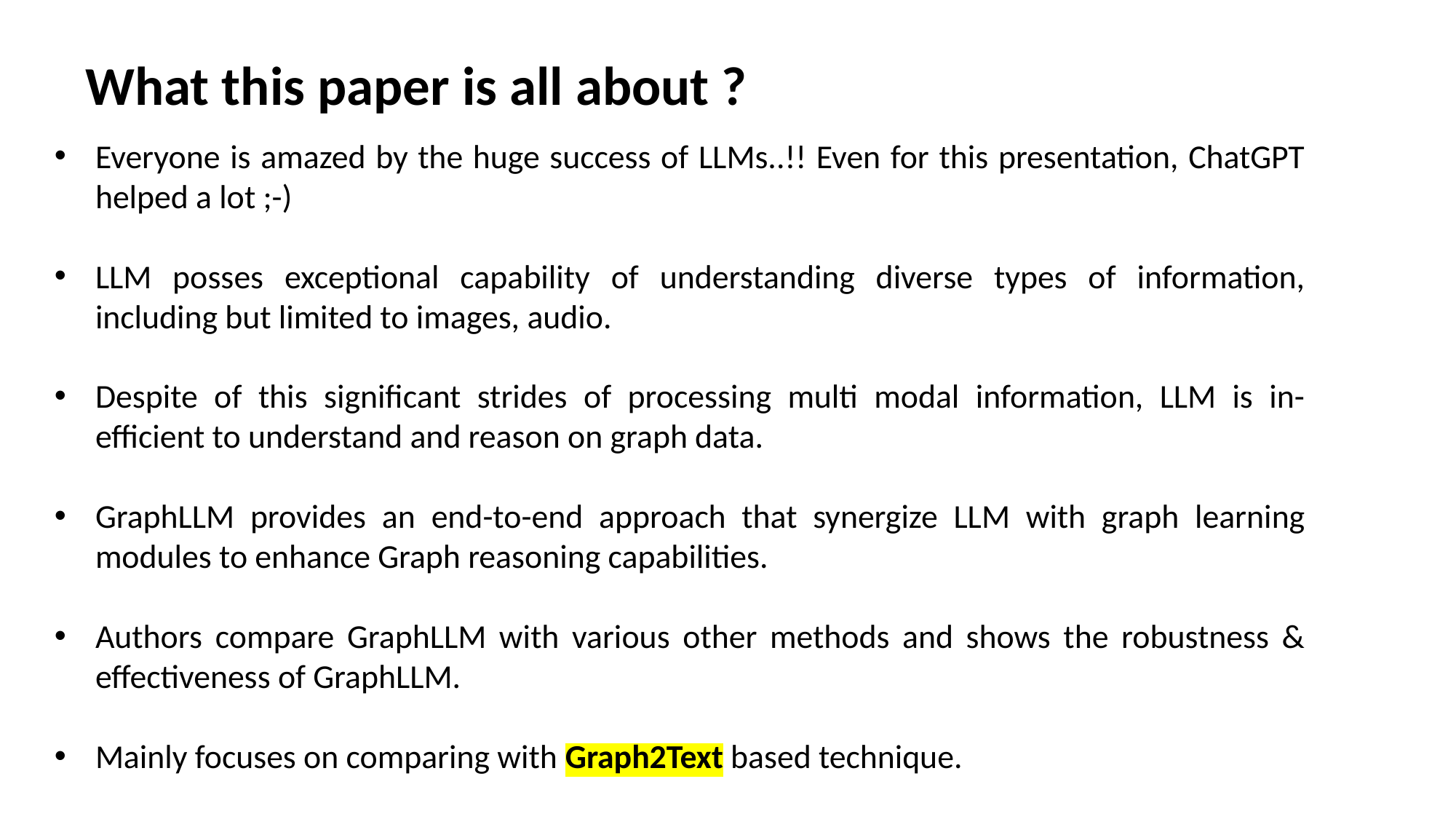

What this paper is all about ?
Everyone is amazed by the huge success of LLMs..!! Even for this presentation, ChatGPT helped a lot ;-)

LLM posses exceptional capability of understanding diverse types of information, including but limited to images, audio.

Despite of this significant strides of processing multi modal information, LLM is in-efficient to understand and reason on graph data.

GraphLLM provides an end-to-end approach that synergize LLM with graph learning modules to enhance Graph reasoning capabilities.

Authors compare GraphLLM with various other methods and shows the robustness & effectiveness of GraphLLM.

Mainly focuses on comparing with Graph2Text based technique.